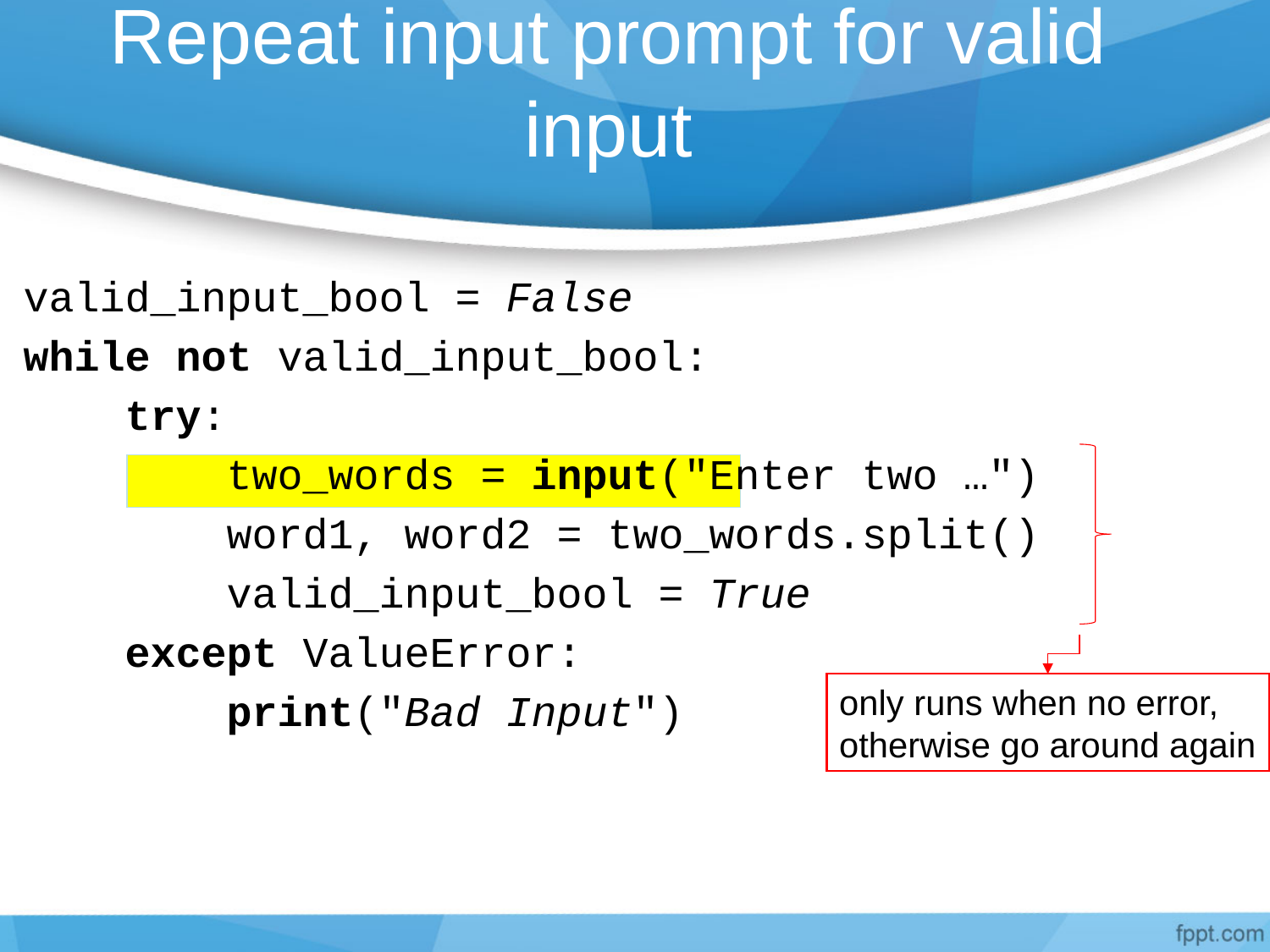

# Repeat input prompt for valid input
valid_input_bool = False
while not valid_input_bool:
    try:
        two_words = input("Enter two …")
	   word1, word2 = two_words.split()
	   valid_input_bool = True
    except ValueError:
        print("Bad Input")

only runs when no error,
otherwise go around again